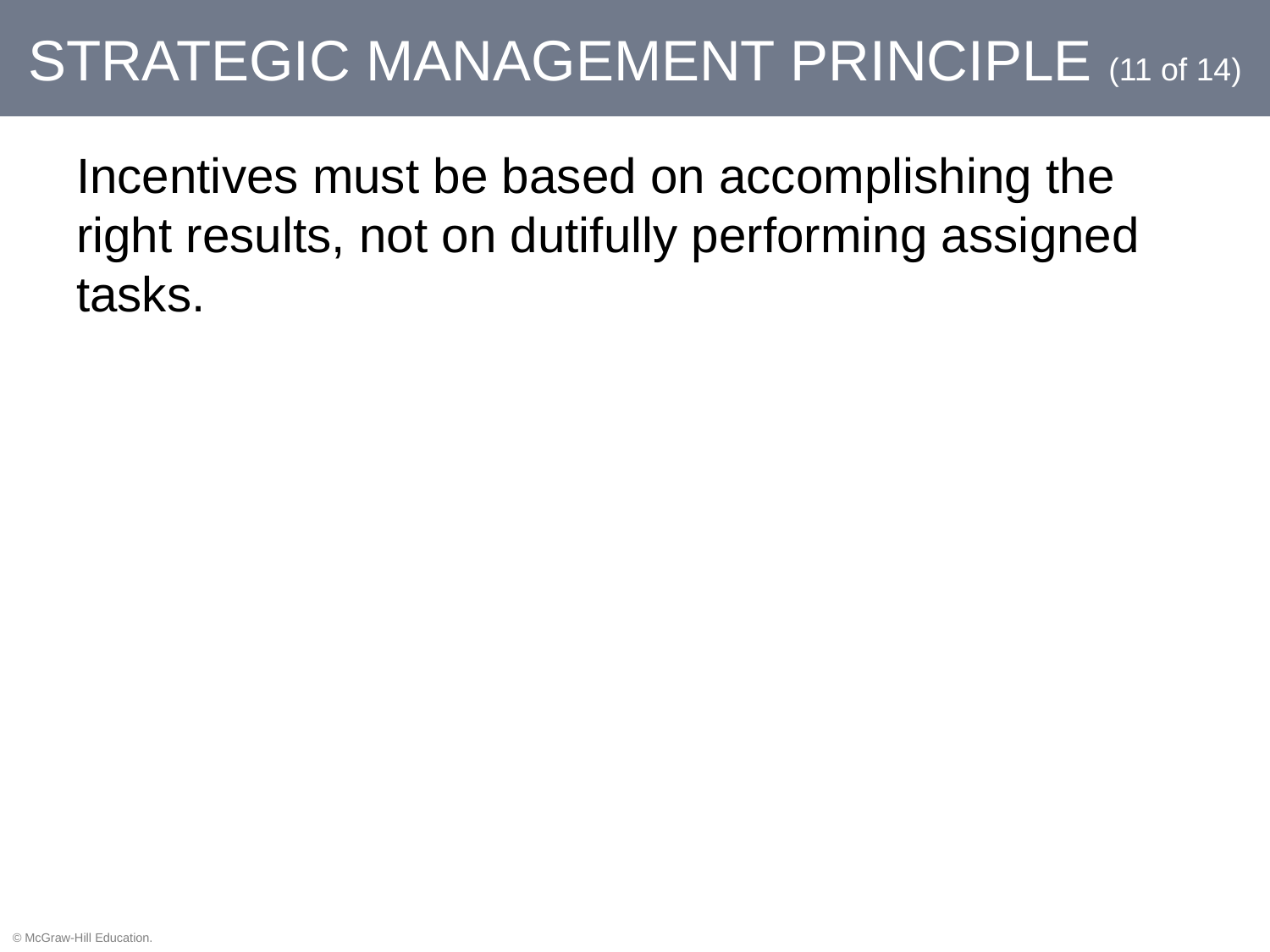

# Strategic Management Principle (11 of 14)
Incentives must be based on accomplishing the right results, not on dutifully performing assigned tasks.